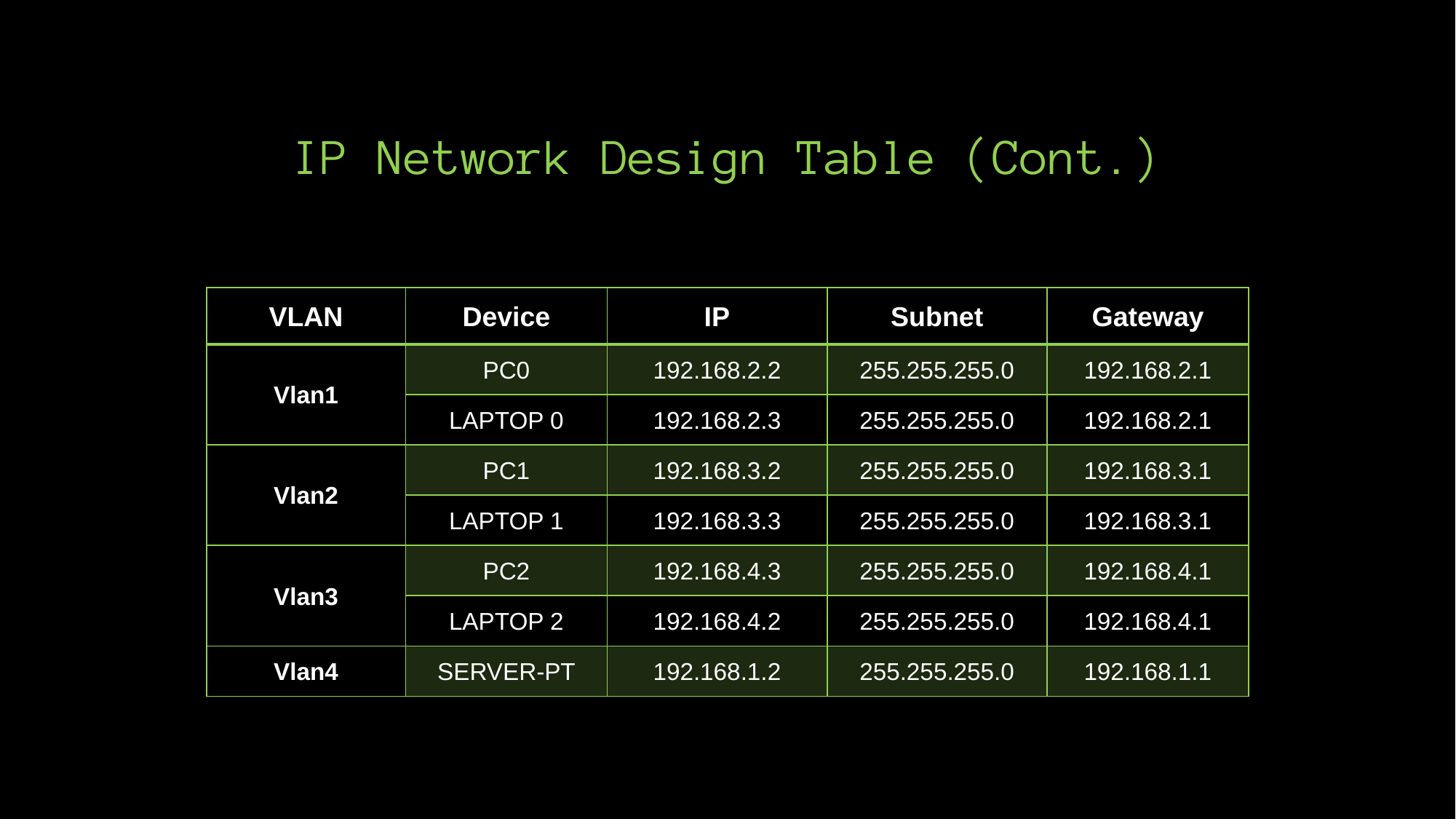

# IP Network Design Table (Cont.)
| VLAN | Device | IP | Subnet | Gateway |
| --- | --- | --- | --- | --- |
| Vlan1 | PC0 | 192.168.2.2 | 255.255.255.0 | 192.168.2.1 |
|  | LAPTOP 0 | 192.168.2.3 | 255.255.255.0 | 192.168.2.1 |
| Vlan2 | PC1 | 192.168.3.2 | 255.255.255.0 | 192.168.3.1 |
|  | LAPTOP 1 | 192.168.3.3 | 255.255.255.0 | 192.168.3.1 |
| Vlan3 | PC2 | 192.168.4.3 | 255.255.255.0 | 192.168.4.1 |
|  | LAPTOP 2 | 192.168.4.2 | 255.255.255.0 | 192.168.4.1 |
| Vlan4 | SERVER-PT | 192.168.1.2 | 255.255.255.0 | 192.168.1.1 |